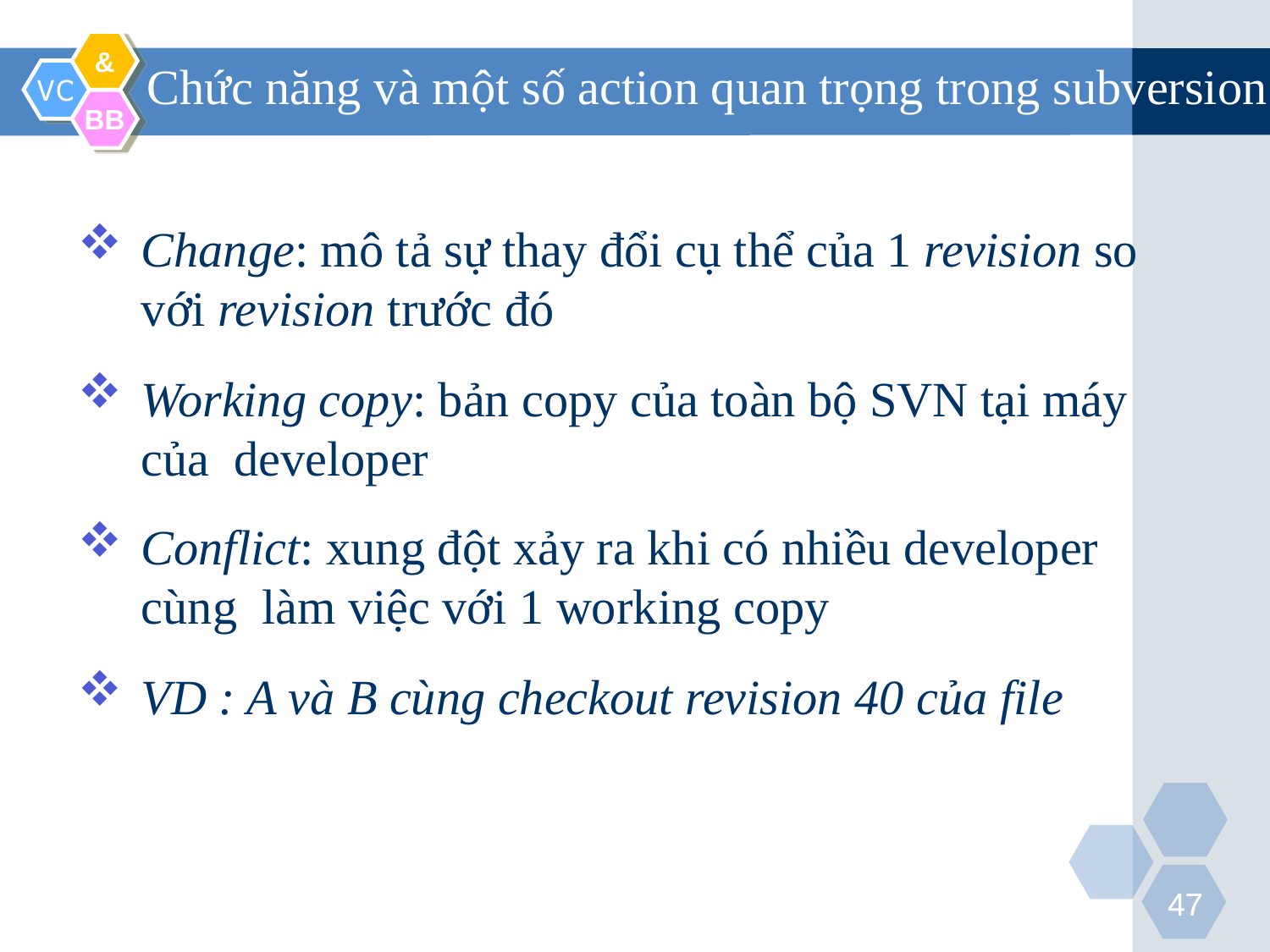

Chức năng và một số action quan trọng trong subversion
Change: mô tả sự thay đổi cụ thể của 1 revision so với revision trước đó
Working copy: bản copy của toàn bộ SVN tại máy của  developer
Conflict: xung đột xảy ra khi có nhiều developer cùng  làm việc với 1 working copy
VD : A và B cùng checkout revision 40 của file